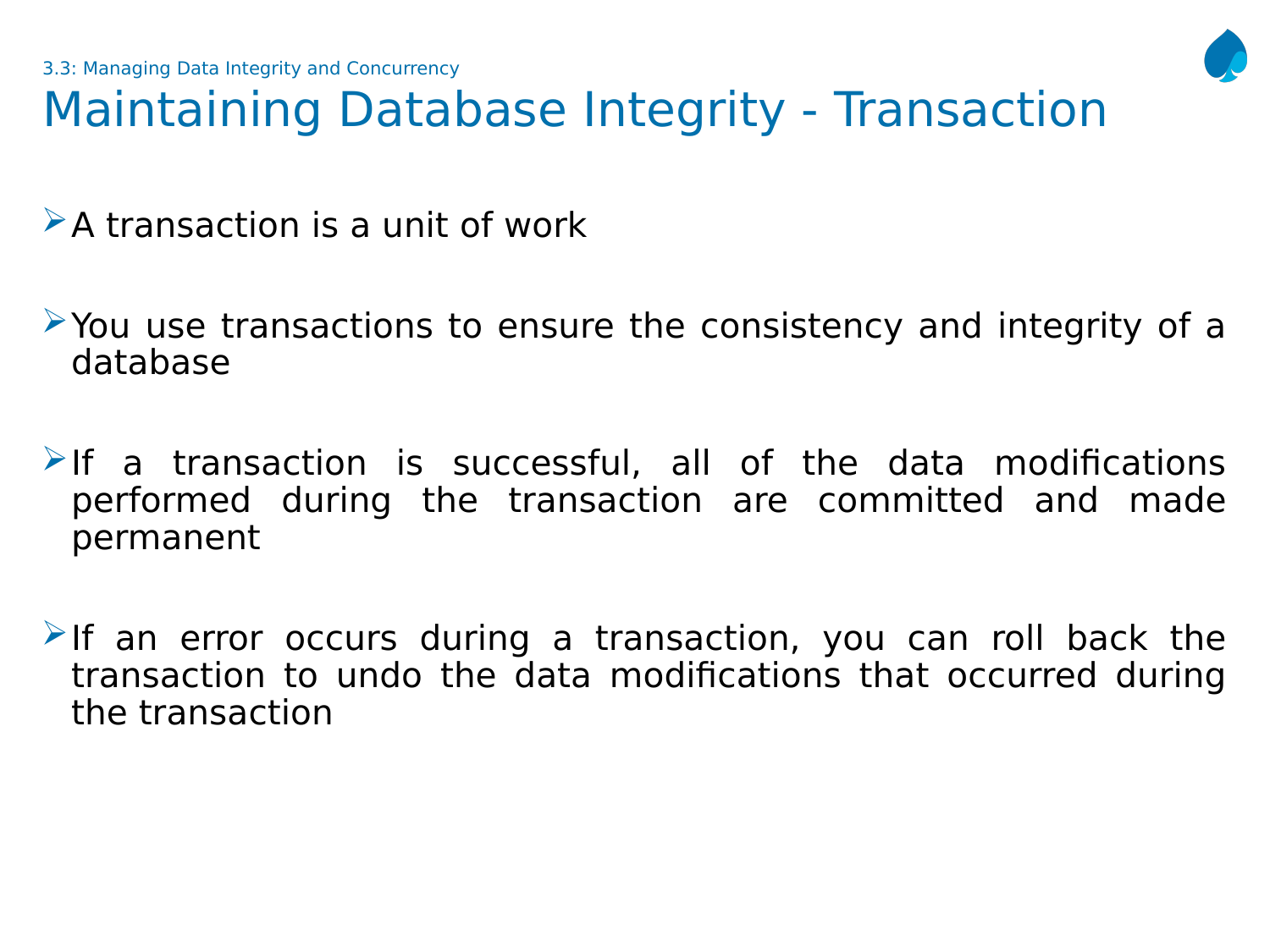

# 3.3: Managing Data Integrity and Concurrency Maintaining Database Integrity - Transaction
A transaction is a unit of work

You use transactions to ensure the consistency and integrity of a database

If a transaction is successful, all of the data modifications performed during the transaction are committed and made permanent

If an error occurs during a transaction, you can roll back the transaction to undo the data modifications that occurred during the transaction